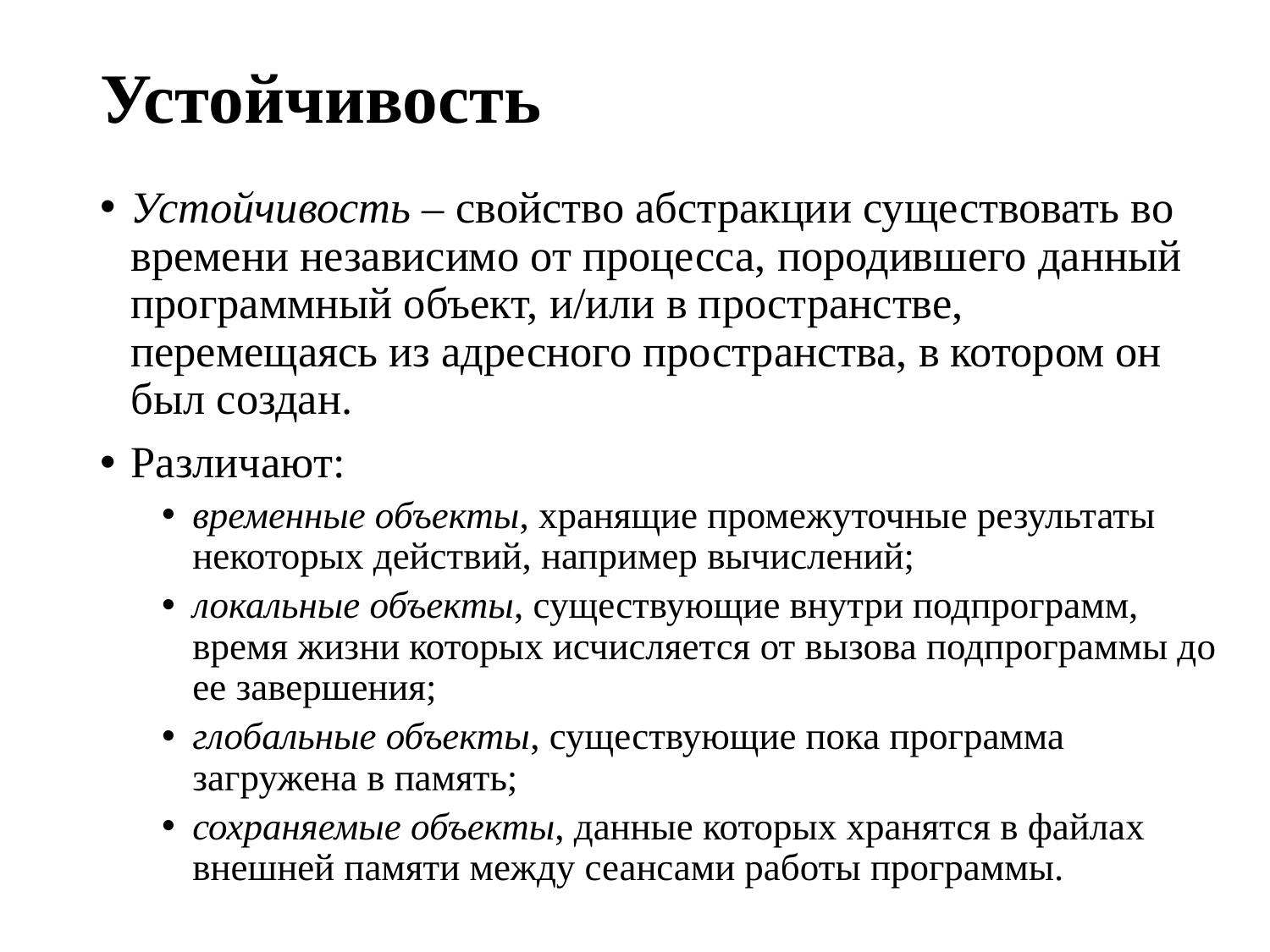

# Устойчивость
Устойчивость – свойство абстракции существовать во времени независимо от процесса, породившего данный программный объект, и/или в пространстве, перемещаясь из адресного пространства, в котором он был создан.
Различают:
временные объекты, хранящие промежуточные результаты некоторых действий, например вычислений;
локальные объекты, существующие внутри подпрограмм, время жизни которых исчисляется от вызова подпрограммы до ее завершения;
глобальные объекты, существующие пока программа загружена в память;
сохраняемые объекты, данные которых хранятся в файлах внешней памяти между сеансами работы программы.